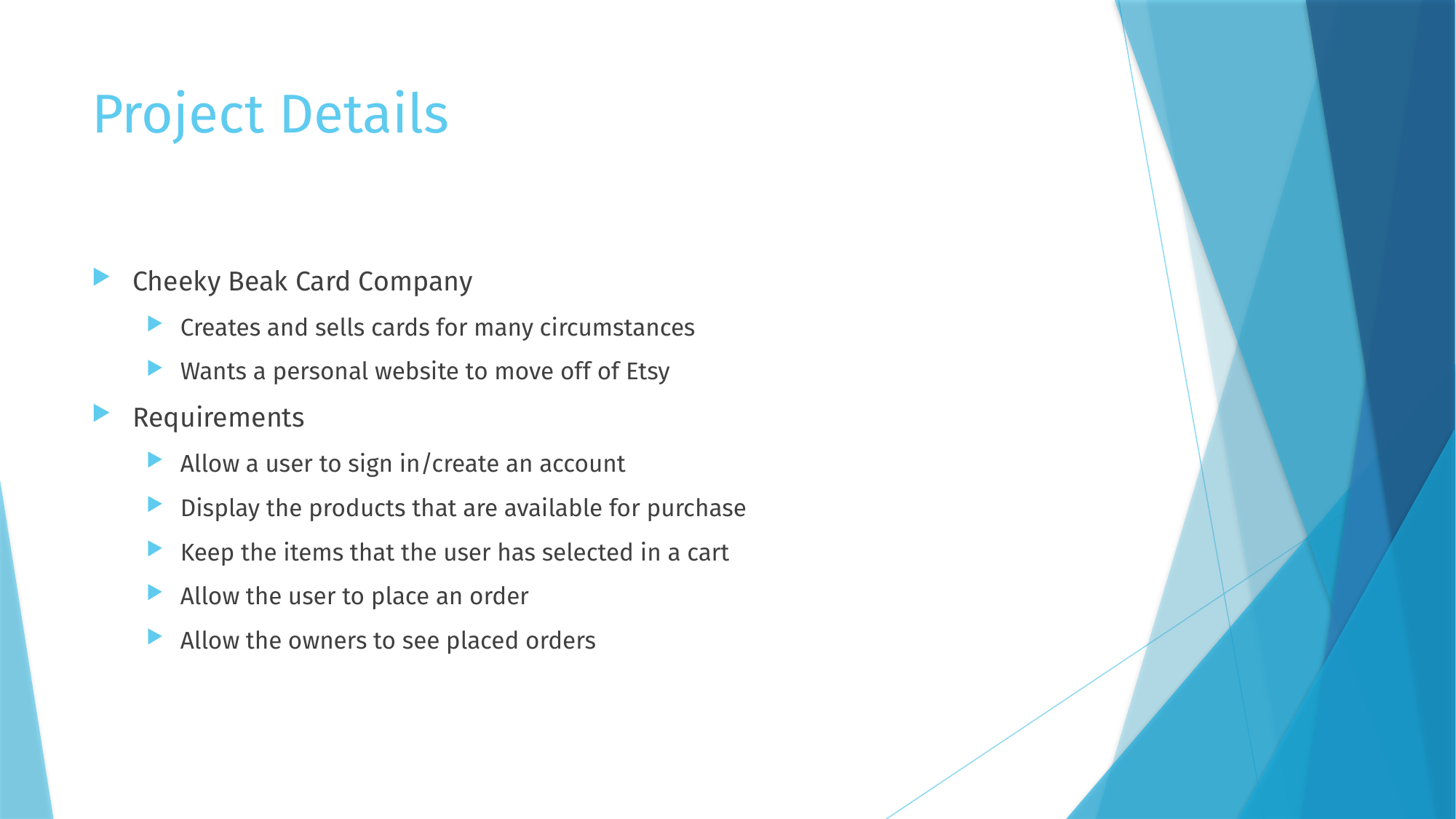

# Project Details
Cheeky Beak Card Company
Creates and sells cards for many circumstances
Wants a personal website to move off of Etsy
Requirements
Allow a user to sign in/create an account
Display the products that are available for purchase
Keep the items that the user has selected in a cart
Allow the user to place an order
Allow the owners to see placed orders